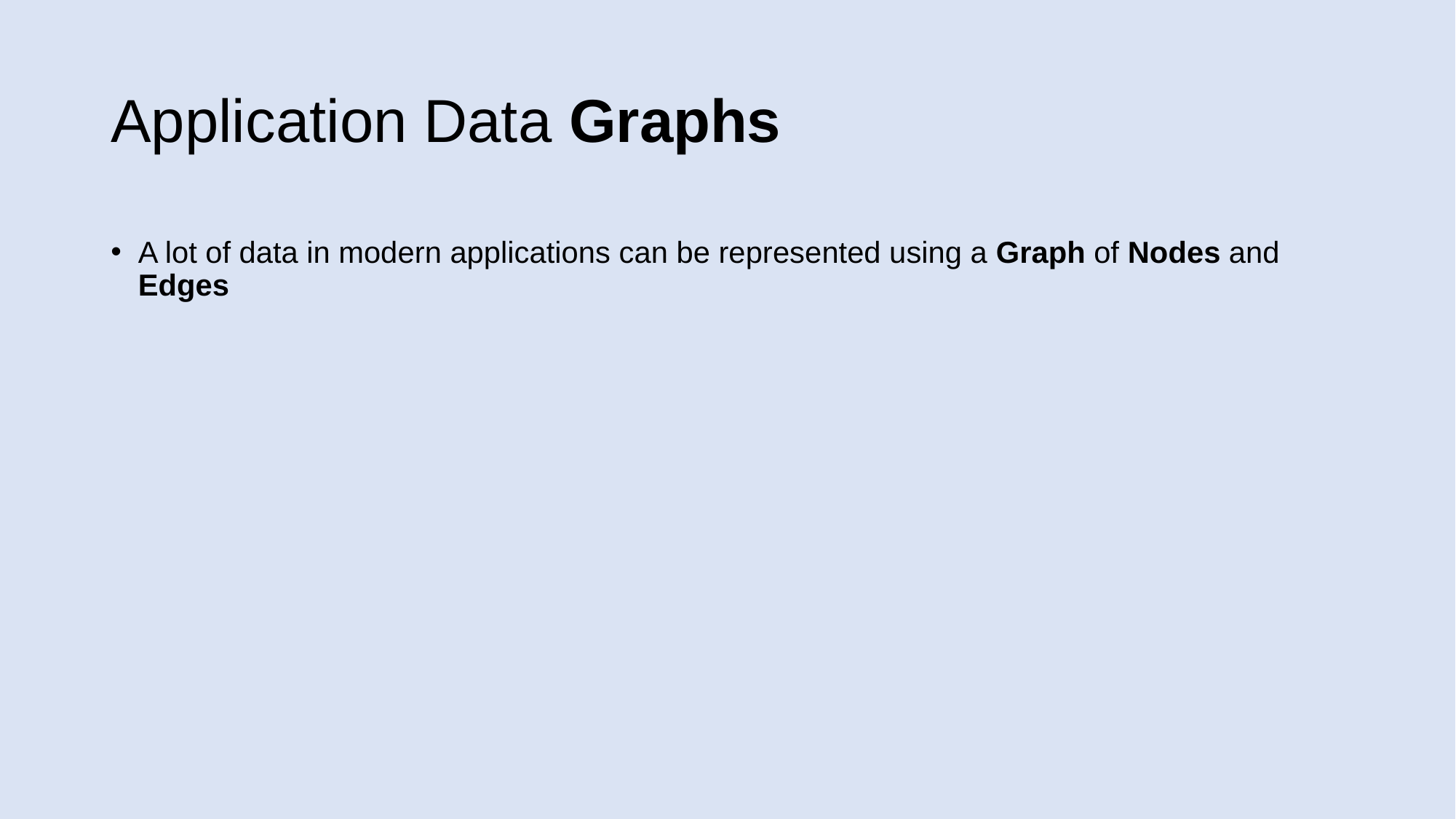

# Application Data Graphs
A lot of data in modern applications can be represented using a Graph of Nodes and Edges